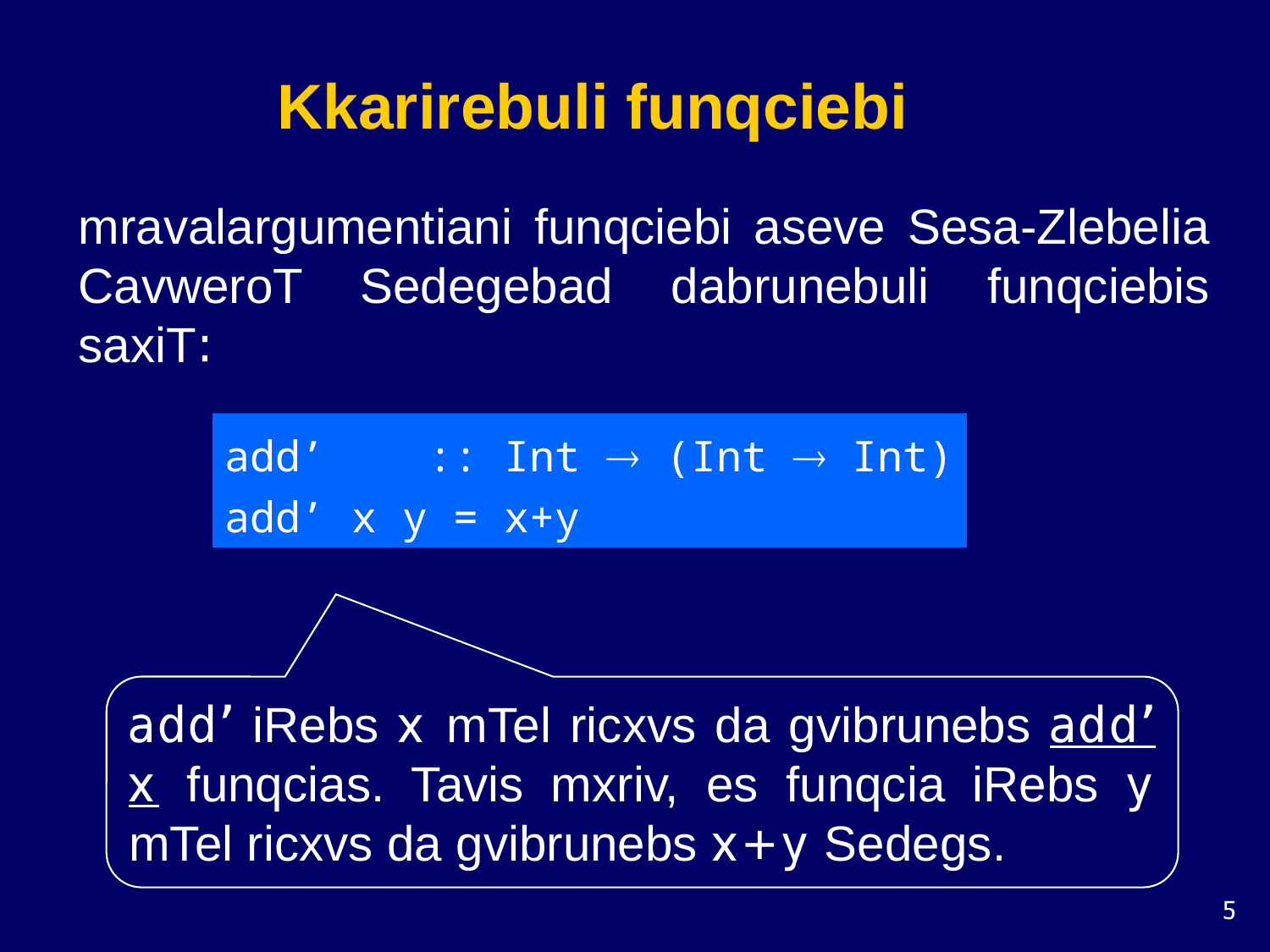

# Kkarirebuli funqciebi
mravalargumentiani funqciebi aseve Sesa-Zlebelia CavweroT Sedegebad dabrunebuli funqciebis saxiT:
add’    :: Int → (Int → Int)
add’ x y = x+y
add’ iRebs x mTel ricxvs da gvibrunebs add’ x funqcias. Tavis mxriv, es funqcia iRebs y mTel ricxvs da gvibrunebs x+y Sedegs.
5